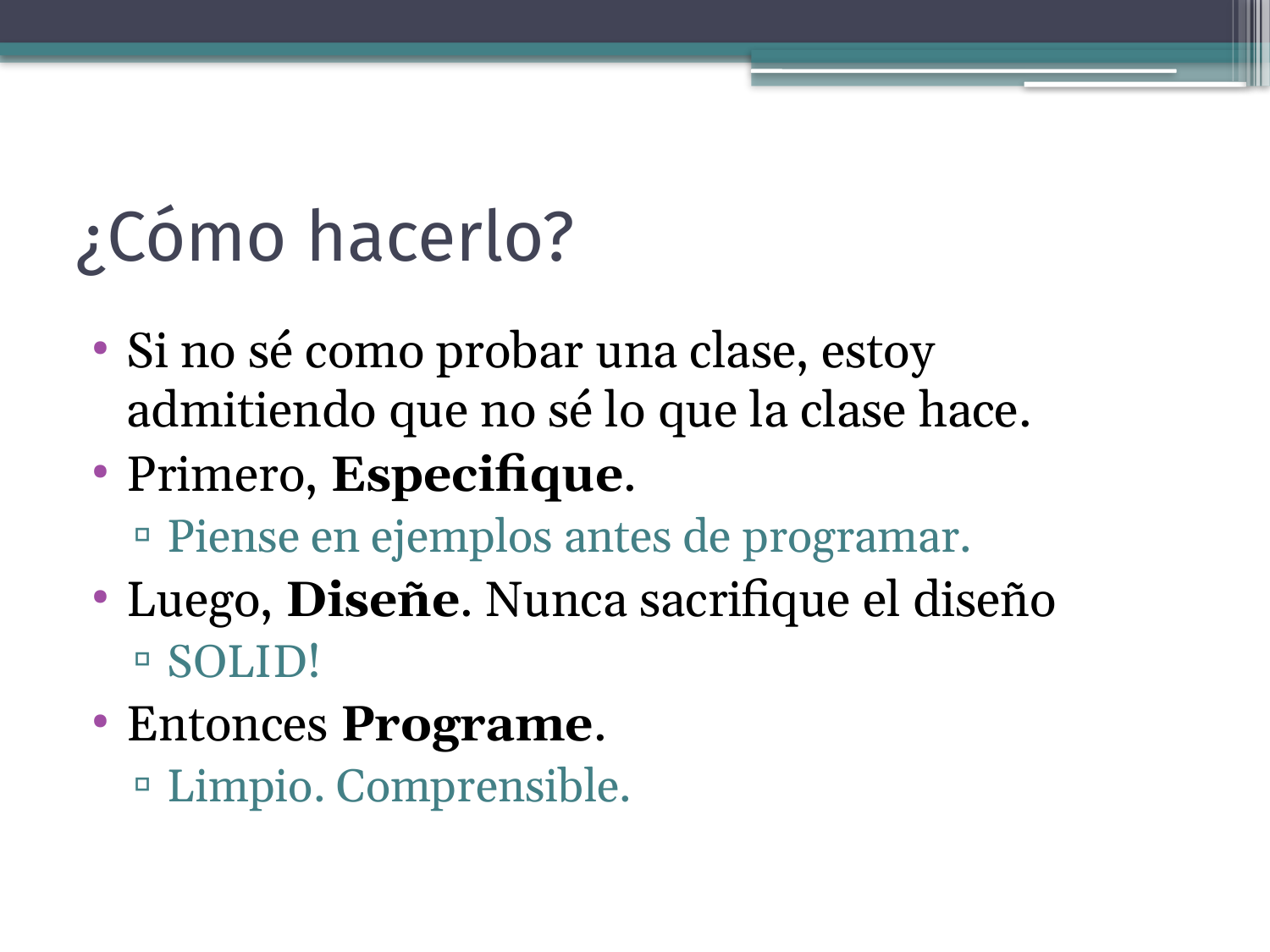

# ¿Cómo hacerlo?
Si no sé como probar una clase, estoy admitiendo que no sé lo que la clase hace.
Primero, Especifique.
Piense en ejemplos antes de programar.
Luego, Diseñe. Nunca sacrifique el diseño
SOLID!
Entonces Programe.
Limpio. Comprensible.